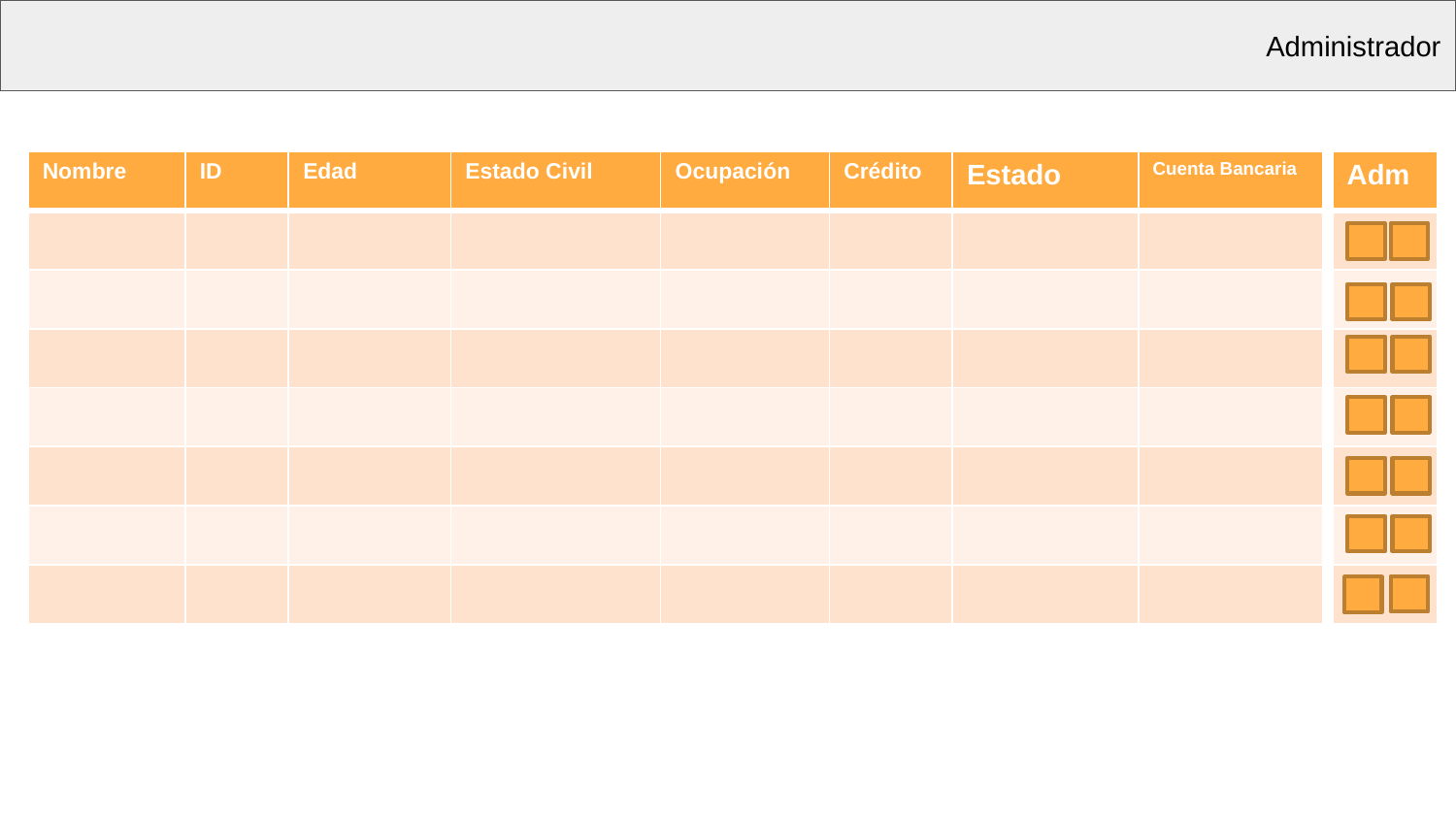

Administrador
| Nombre | ID | Edad | Estado Civil | Ocupación | Crédito | Estado |
| --- | --- | --- | --- | --- | --- | --- |
|  |  |  |  |  |  |  |
|  |  |  |  |  |  |  |
|  |  |  |  |  |  |  |
|  |  |  |  |  |  |  |
|  |  |  |  |  |  |  |
|  |  |  |  |  |  |  |
|  |  |  |  |  |  |  |
| Cuenta Bancaria |
| --- |
|  |
|  |
|  |
|  |
|  |
|  |
|  |
| Adm |
| --- |
|  |
|  |
|  |
|  |
|  |
|  |
|  |